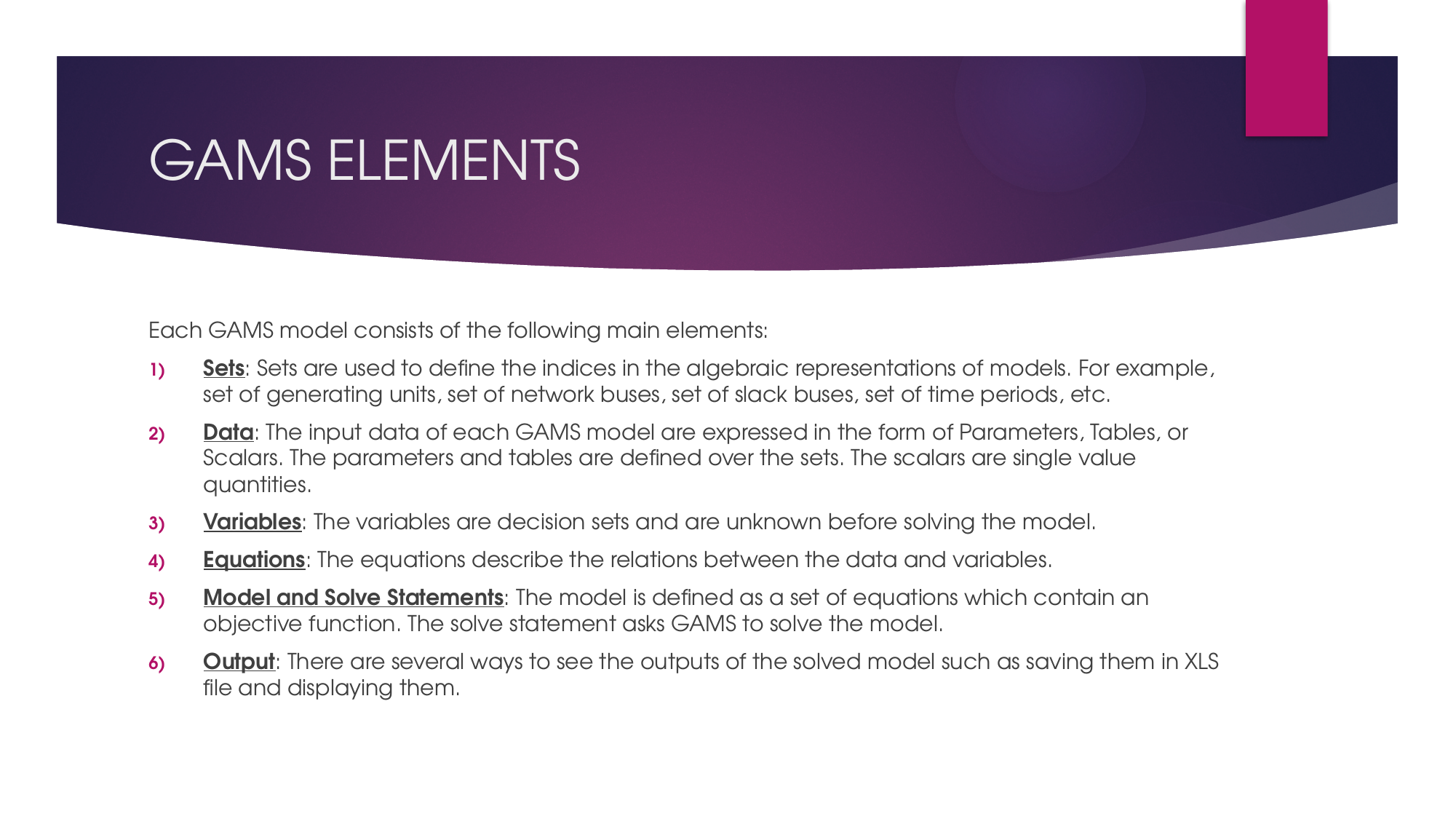

# GAMS ELEMENTS
Each GAMS model consists of the following main elements:
Sets: Sets are used to define the indices in the algebraic representations of models. For example, set of generating units, set of network buses, set of slack buses, set of time periods, etc.
Data: The input data of each GAMS model are expressed in the form of Parameters, Tables, or Scalars. The parameters and tables are defined over the sets. The scalars are single value quantities.
Variables: The variables are decision sets and are unknown before solving the model.
Equations: The equations describe the relations between the data and variables.
Model and Solve Statements: The model is defined as a set of equations which contain an objective function. The solve statement asks GAMS to solve the model.
Output: There are several ways to see the outputs of the solved model such as saving them in XLS file and displaying them.